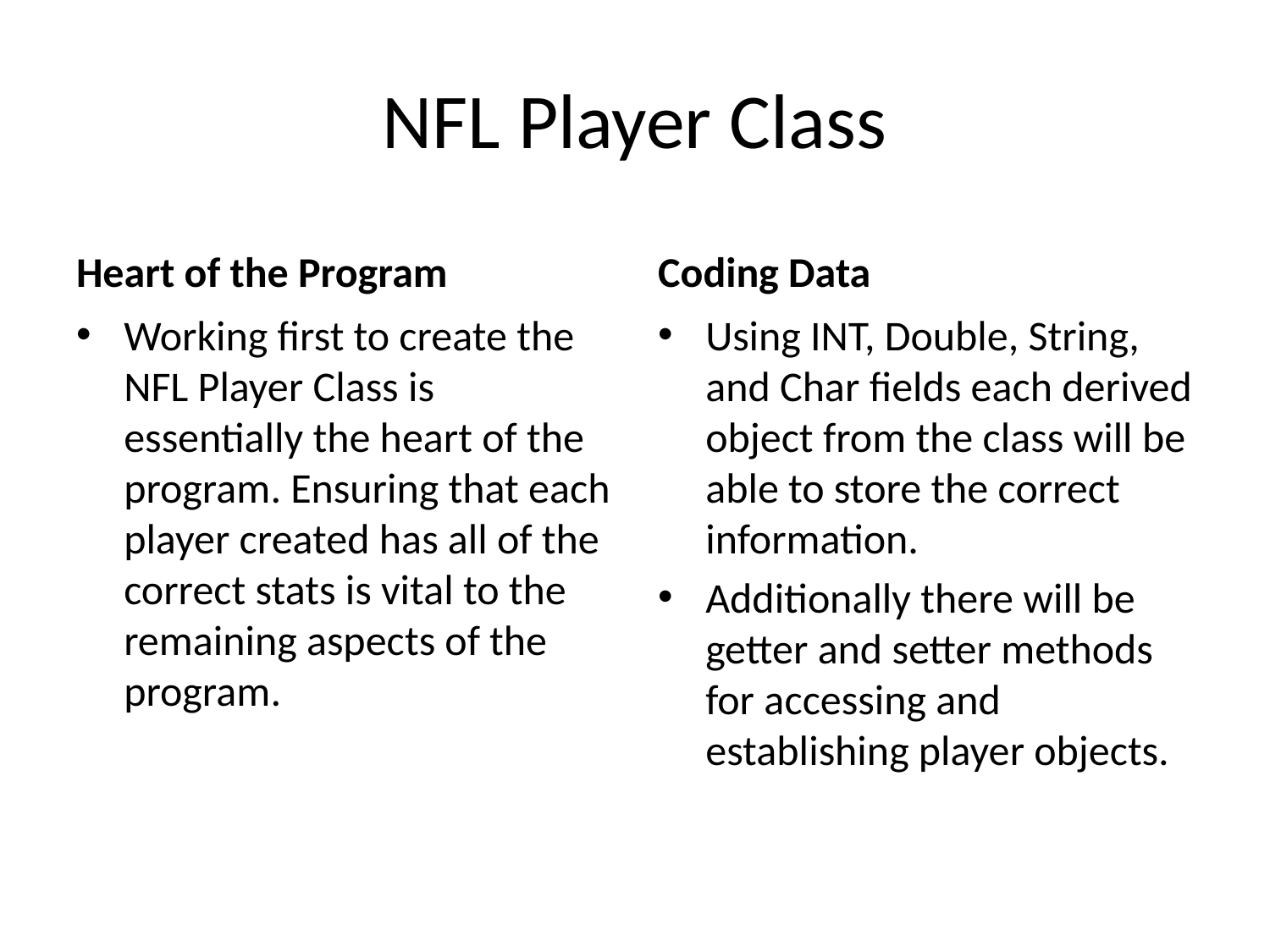

# NFL Player Class
Heart of the Program
Coding Data
Working first to create the NFL Player Class is essentially the heart of the program. Ensuring that each player created has all of the correct stats is vital to the remaining aspects of the program.
Using INT, Double, String, and Char fields each derived object from the class will be able to store the correct information.
Additionally there will be getter and setter methods for accessing and establishing player objects.